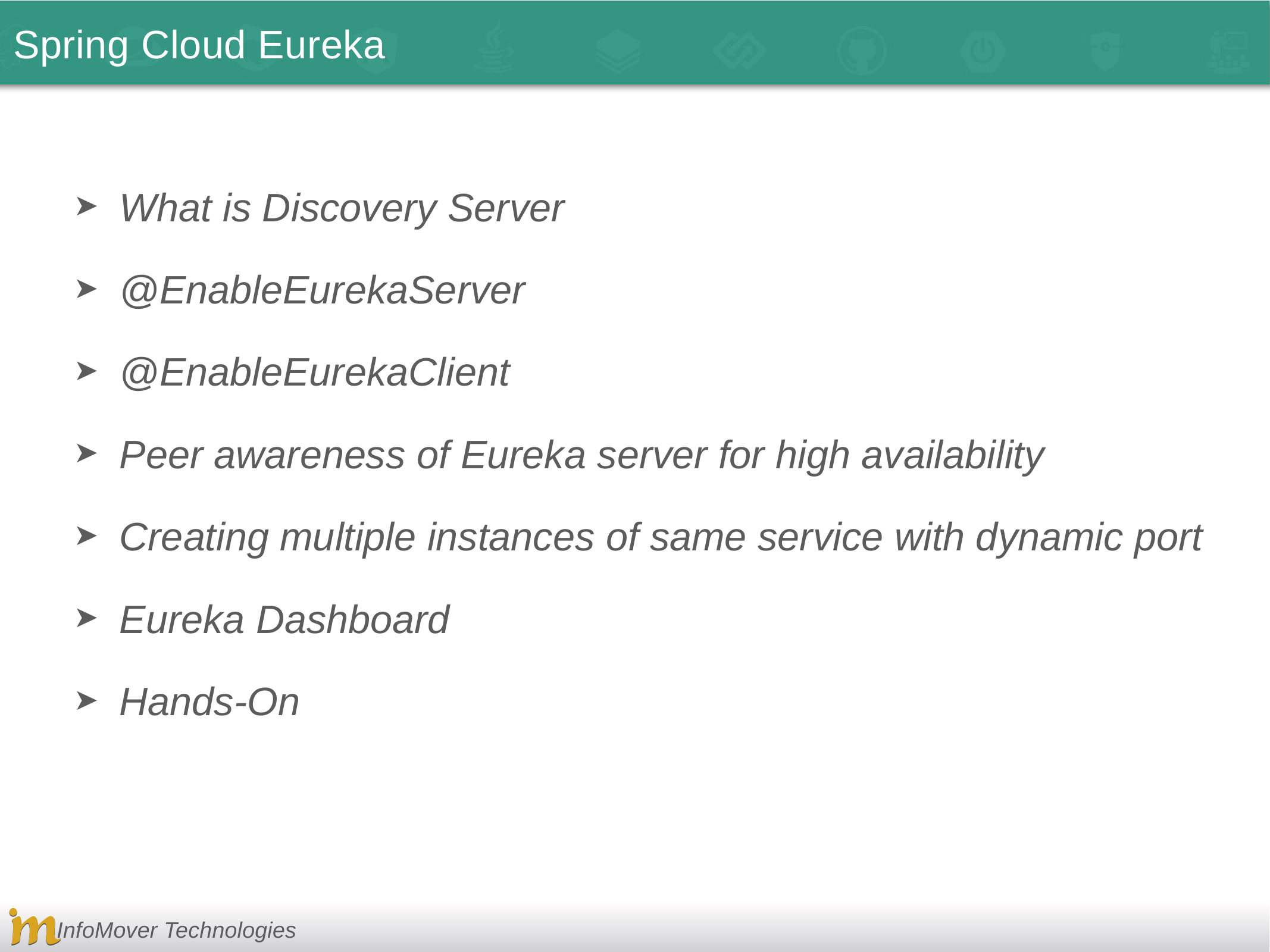

Spring Cloud Eureka
What is Discovery Server
@EnableEurekaServer
@EnableEurekaClient
Peer awareness of Eureka server for high availability
Creating multiple instances of same service with dynamic port
Eureka Dashboard
Hands-On